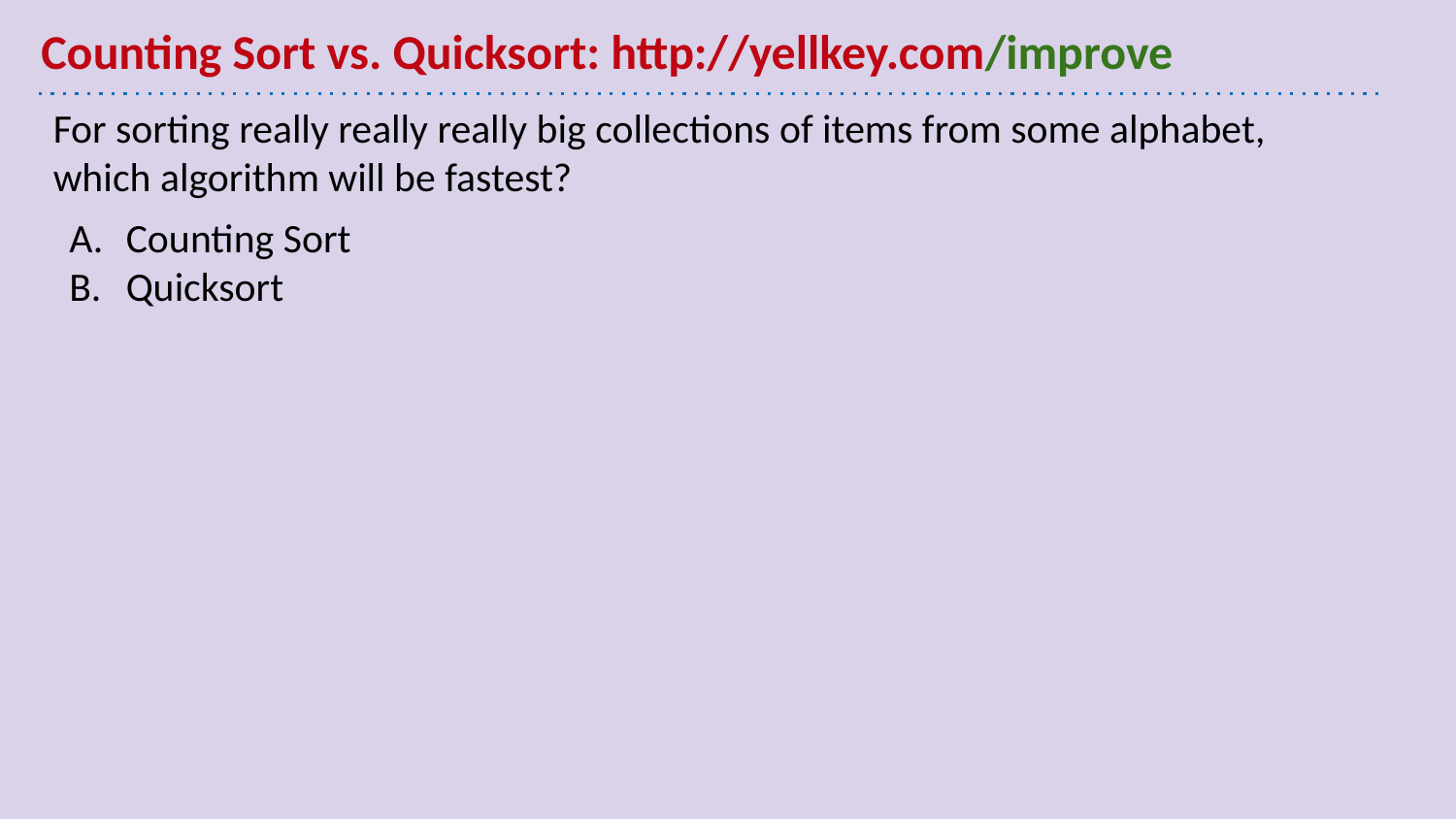

# Counting Sort vs. Quicksort: http://yellkey.com/improve
For sorting really really really big collections of items from some alphabet, which algorithm will be fastest?
Counting Sort
Quicksort